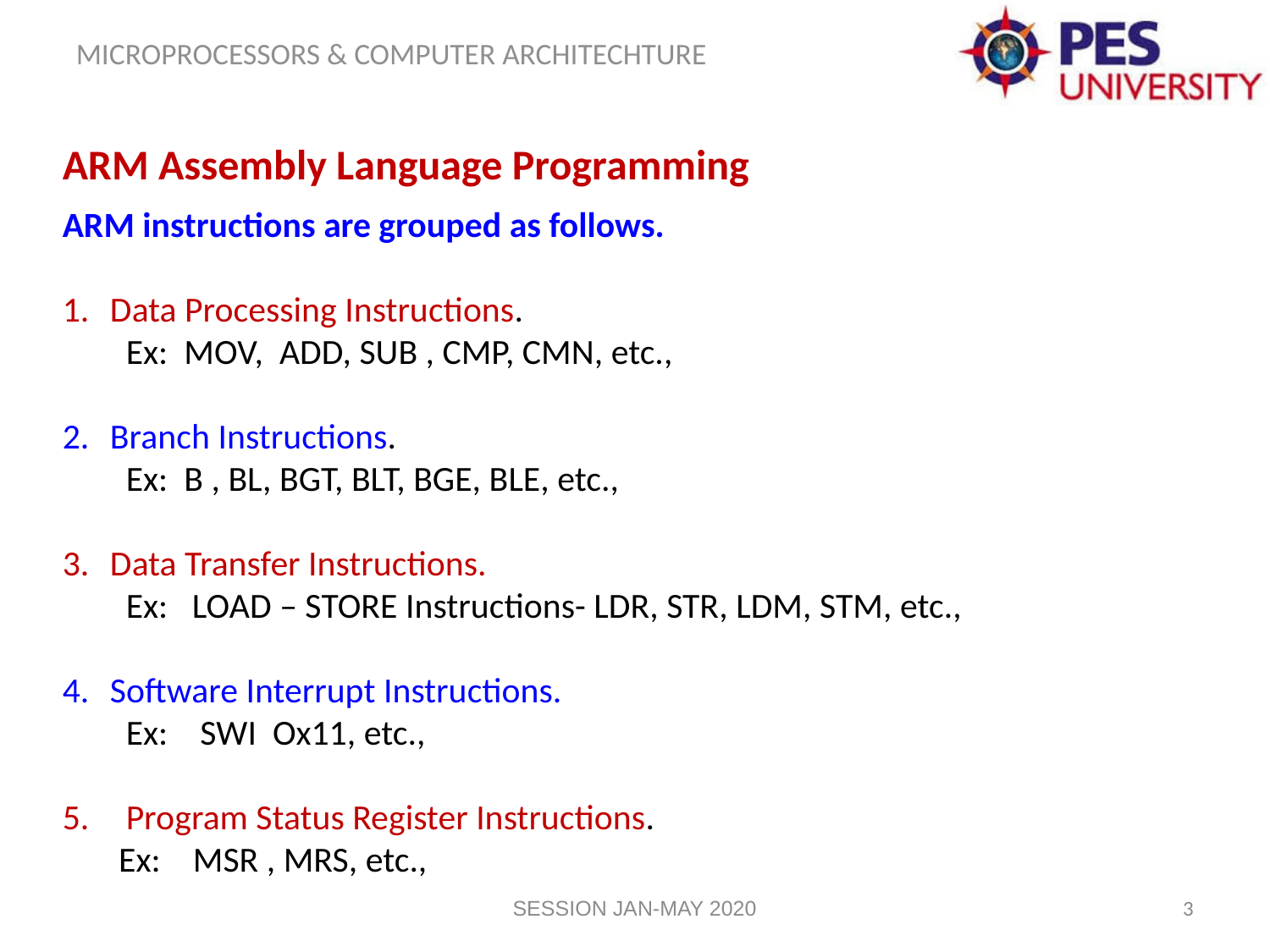

ARM Assembly Language Programming
ARM instructions are grouped as follows.

Data Processing Instructions.
Ex:  MOV,  ADD, SUB , CMP, CMN, etc.,

Branch Instructions.
Ex:  B , BL, BGT, BLT, BGE, BLE, etc.,

Data Transfer Instructions.
Ex:   LOAD – STORE Instructions- LDR, STR, LDM, STM, etc.,

Software Interrupt Instructions.
Ex:    SWI  Ox11, etc.,

Program Status Register Instructions.
       Ex:    MSR , MRS, etc.,
SESSION JAN-MAY 2020
3